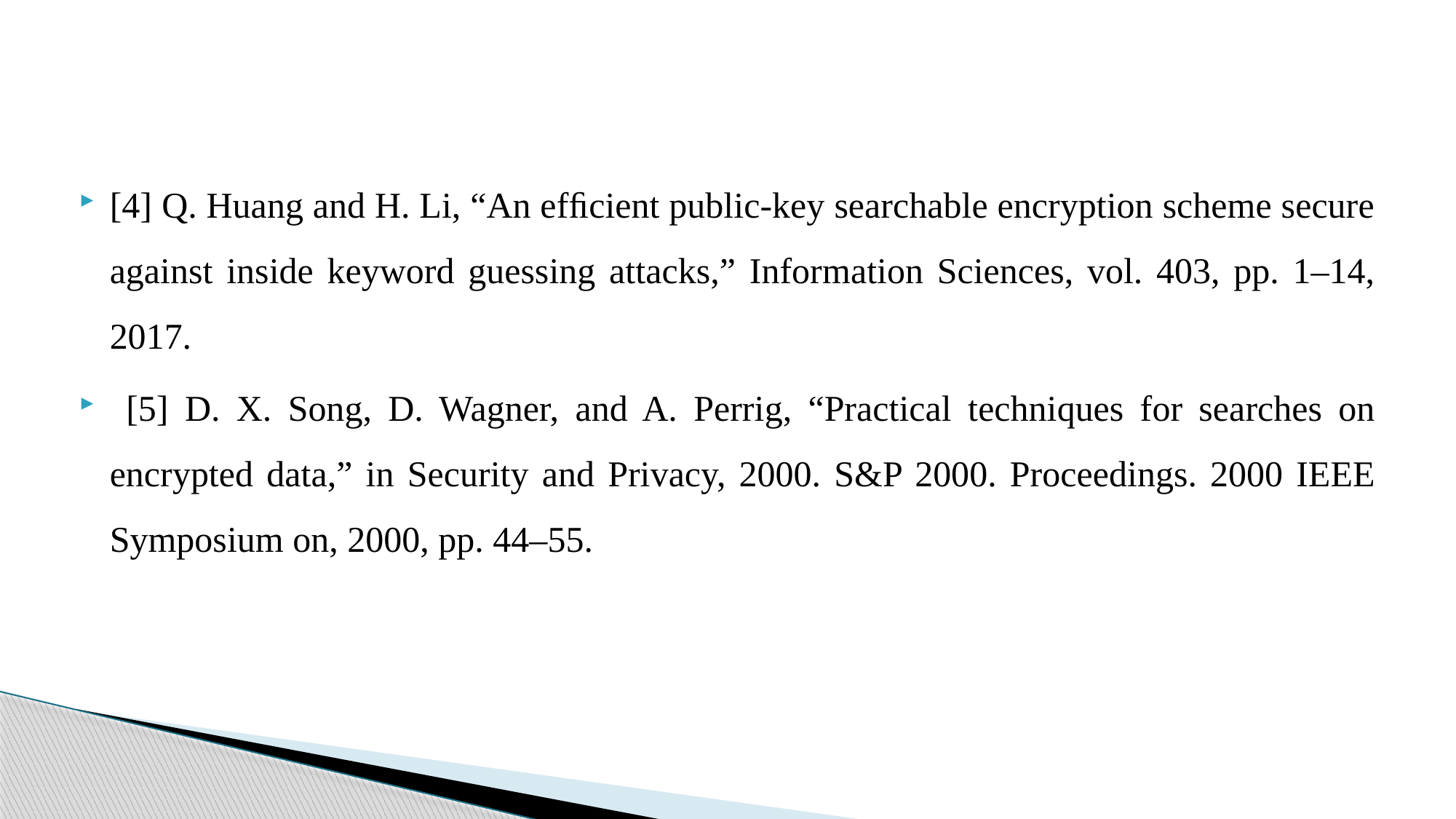

[4] Q. Huang and H. Li, “An efﬁcient public-key searchable encryption scheme secure against inside keyword guessing attacks,” Information Sciences, vol. 403, pp. 1–14, 2017.
 [5] D. X. Song, D. Wagner, and A. Perrig, “Practical techniques for searches on encrypted data,” in Security and Privacy, 2000. S&P 2000. Proceedings. 2000 IEEE Symposium on, 2000, pp. 44–55.